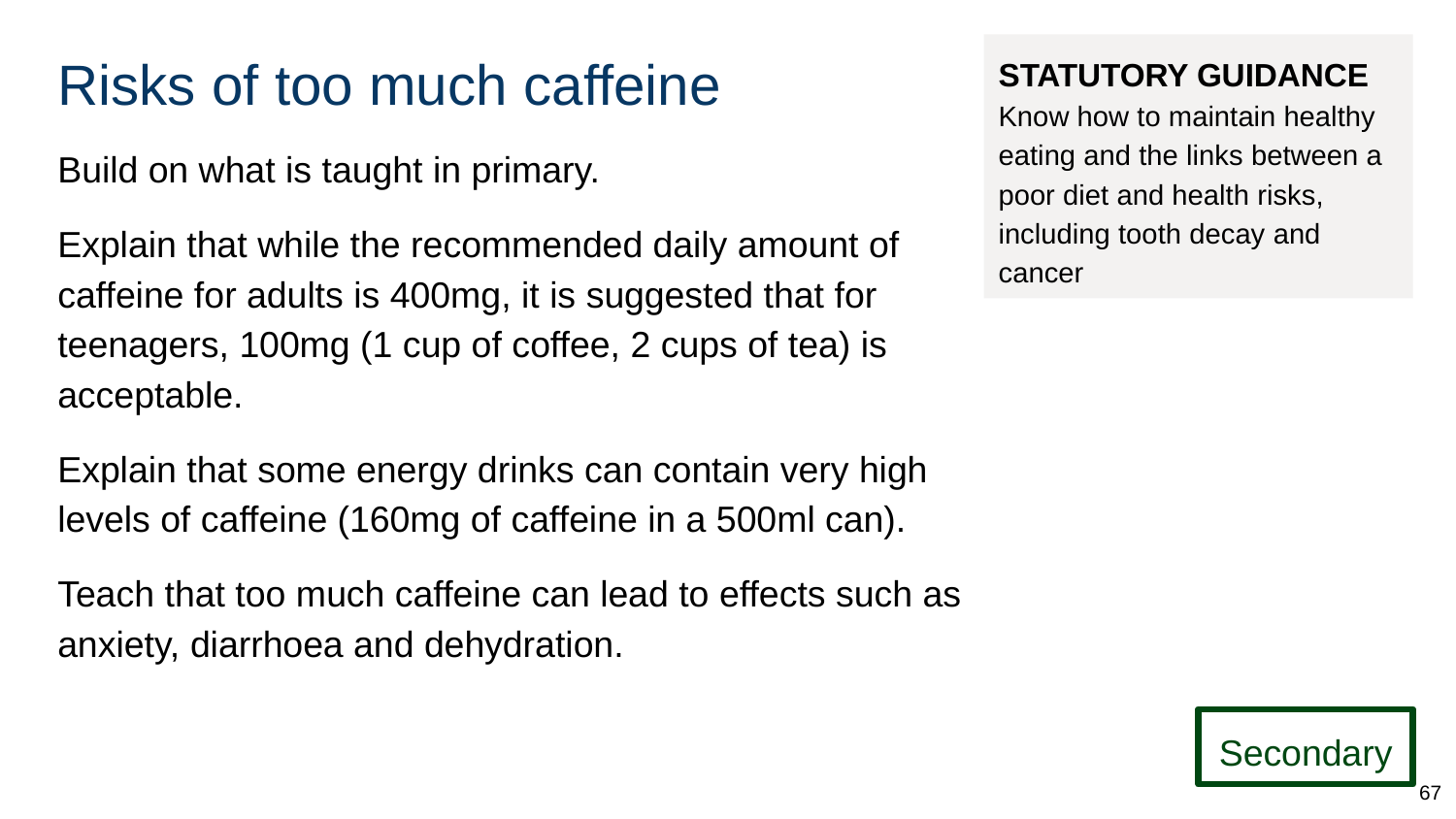

# Risks of too much caffeine

STATUTORY GUIDANCE
Know how to maintain healthy eating and the links between a poor diet and health risks, including tooth decay and cancer

Build on what is taught in primary.
Explain that while the recommended daily amount of caffeine for adults is 400mg, it is suggested that for teenagers, 100mg (1 cup of coffee, 2 cups of tea) is acceptable.
Explain that some energy drinks can contain very high levels of caffeine (160mg of caffeine in a 500ml can).
Teach that too much caffeine can lead to effects such as anxiety, diarrhoea and dehydration.

Secondary
67